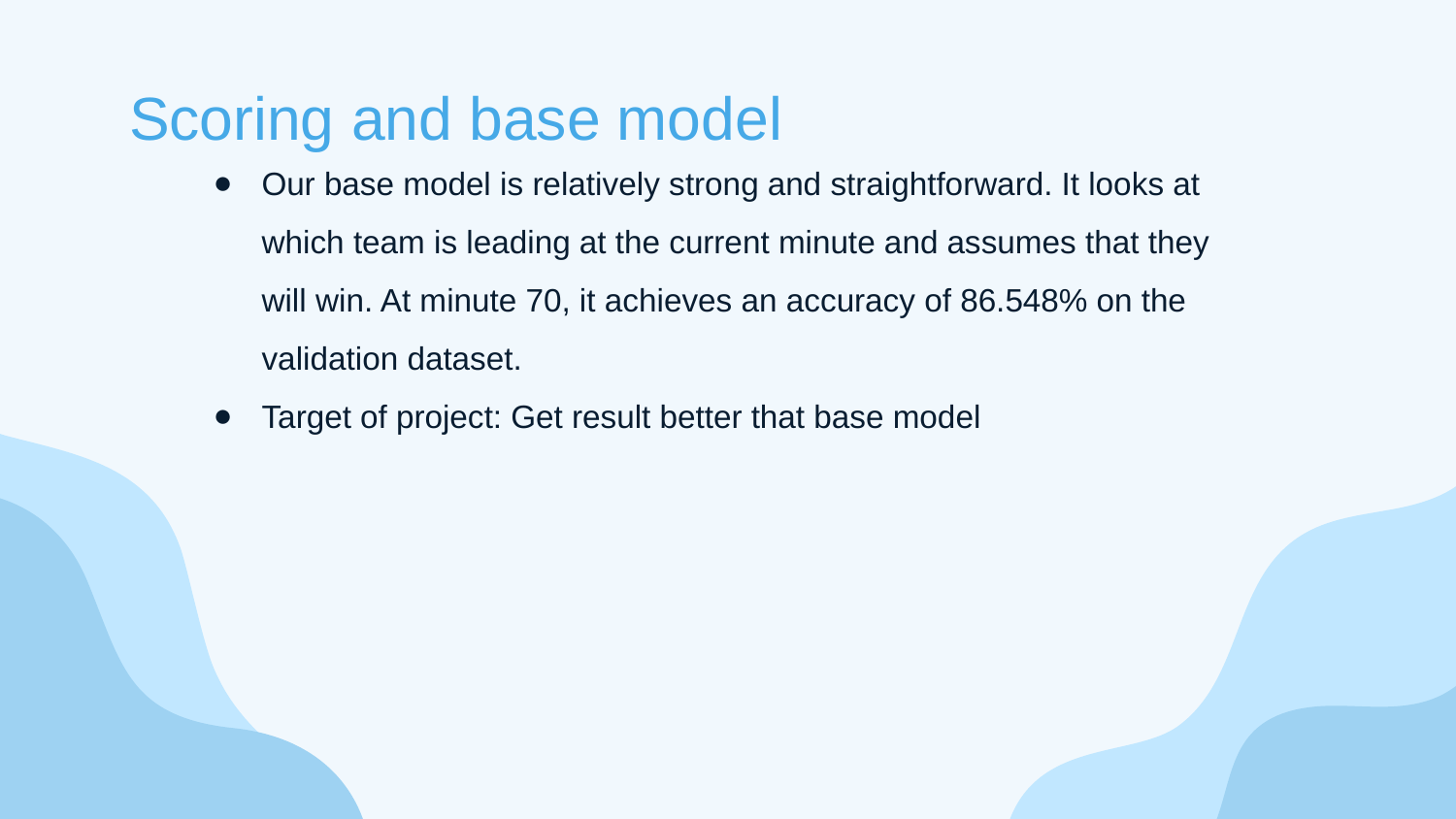

# Scoring and base model
Our base model is relatively strong and straightforward. It looks at which team is leading at the current minute and assumes that they will win. At minute 70, it achieves an accuracy of 86.548% on the validation dataset.
Target of project: Get result better that base model